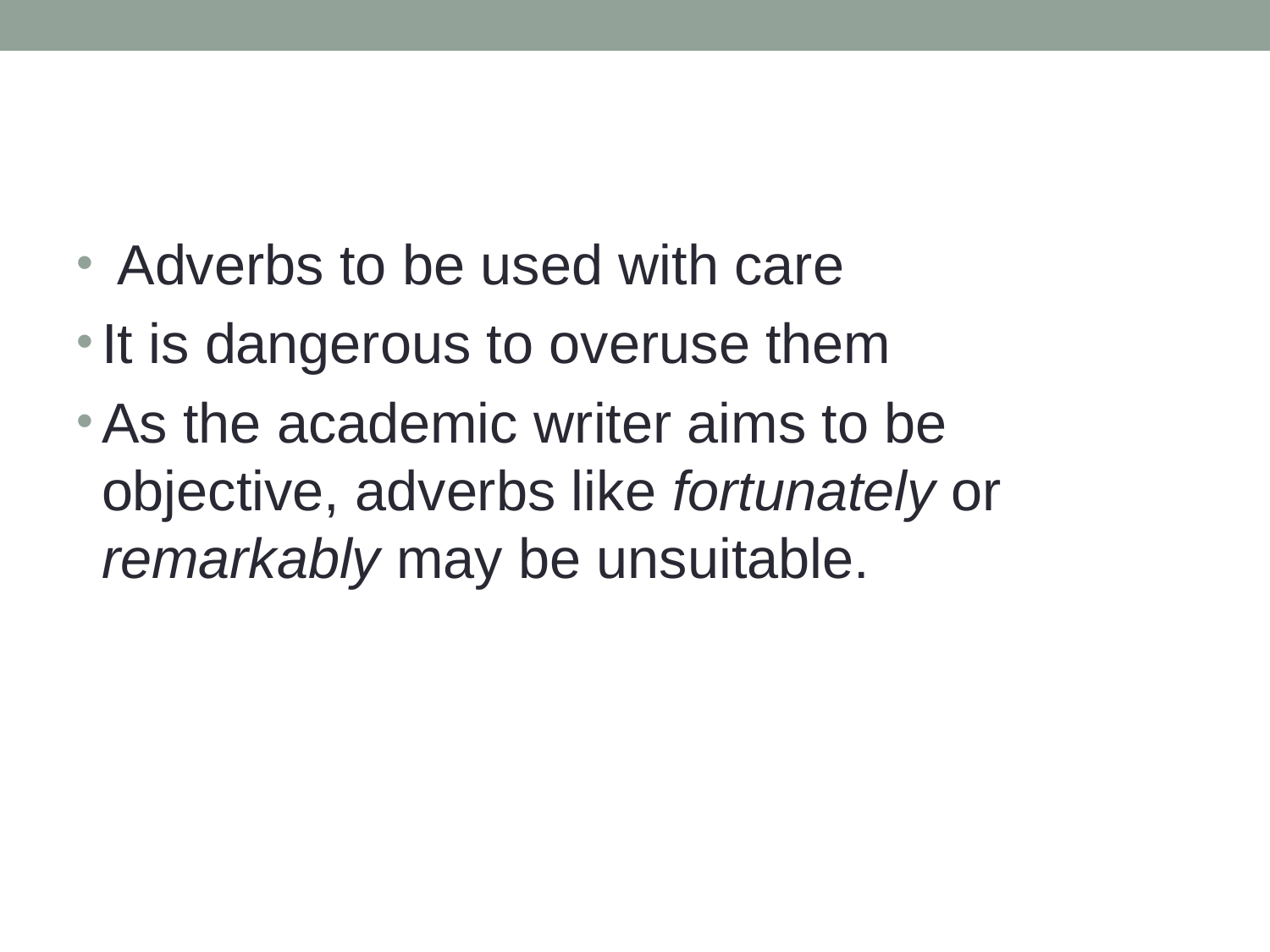

#
 Adverbs to be used with care
It is dangerous to overuse them
As the academic writer aims to be objective, adverbs like fortunately or remarkably may be unsuitable.